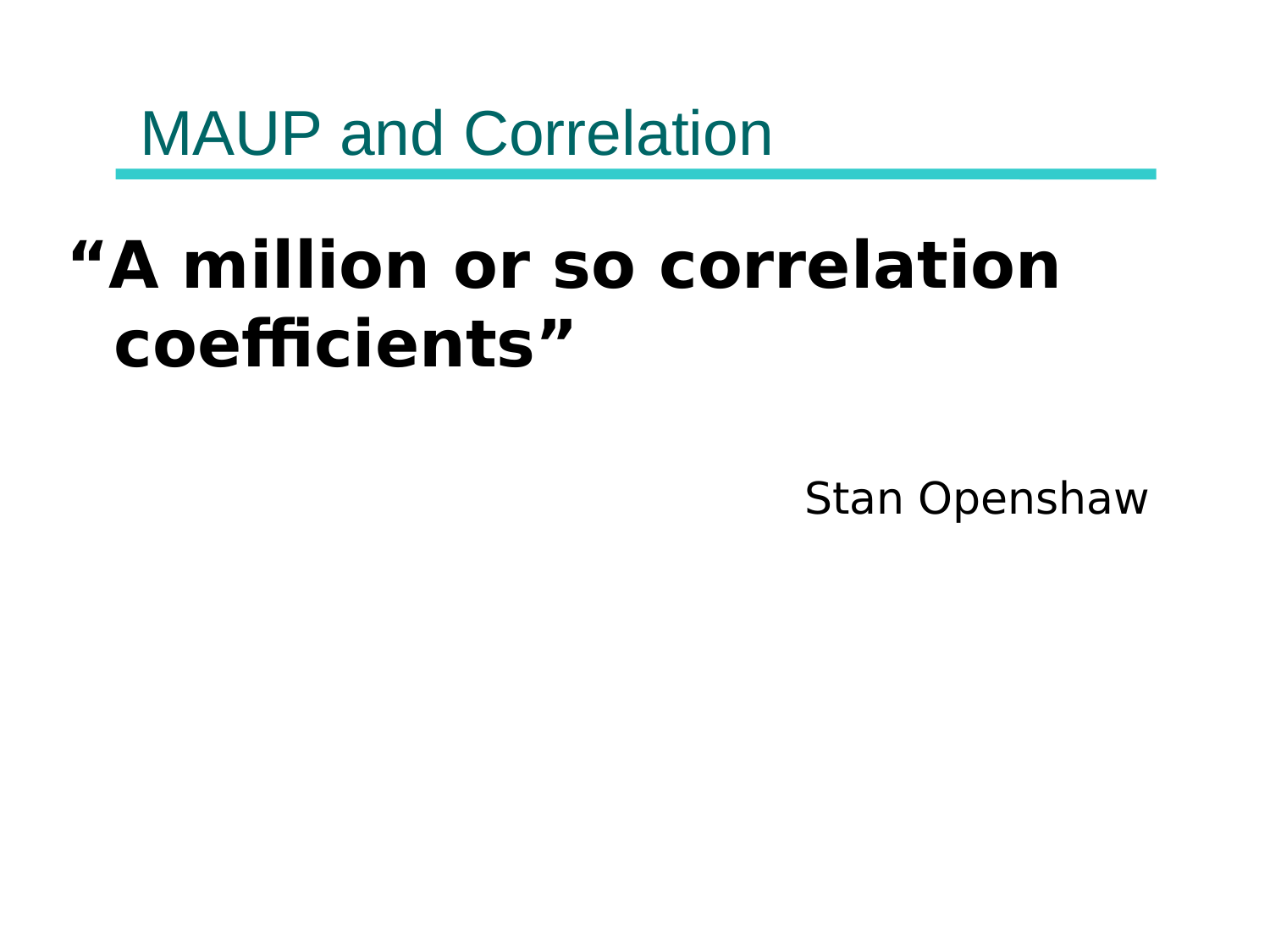

# MAUP and Correlation
“A million or so correlation coefficients”

						Stan Openshaw